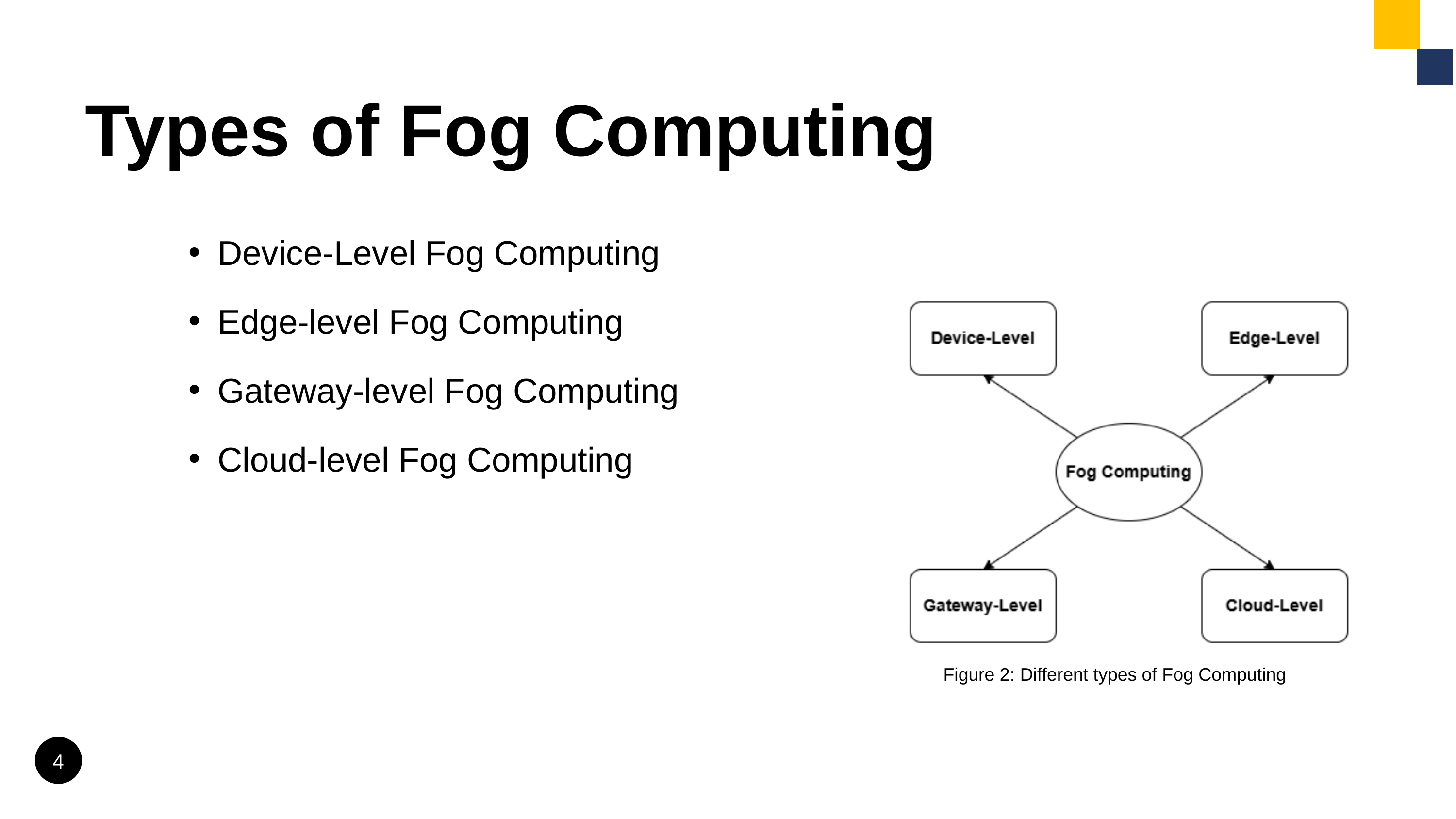

Types of Fog Computing
Device-Level Fog Computing
Edge-level Fog Computing
Gateway-level Fog Computing
Cloud-level Fog Computing

Figure 2: Different types of Fog Computing

4